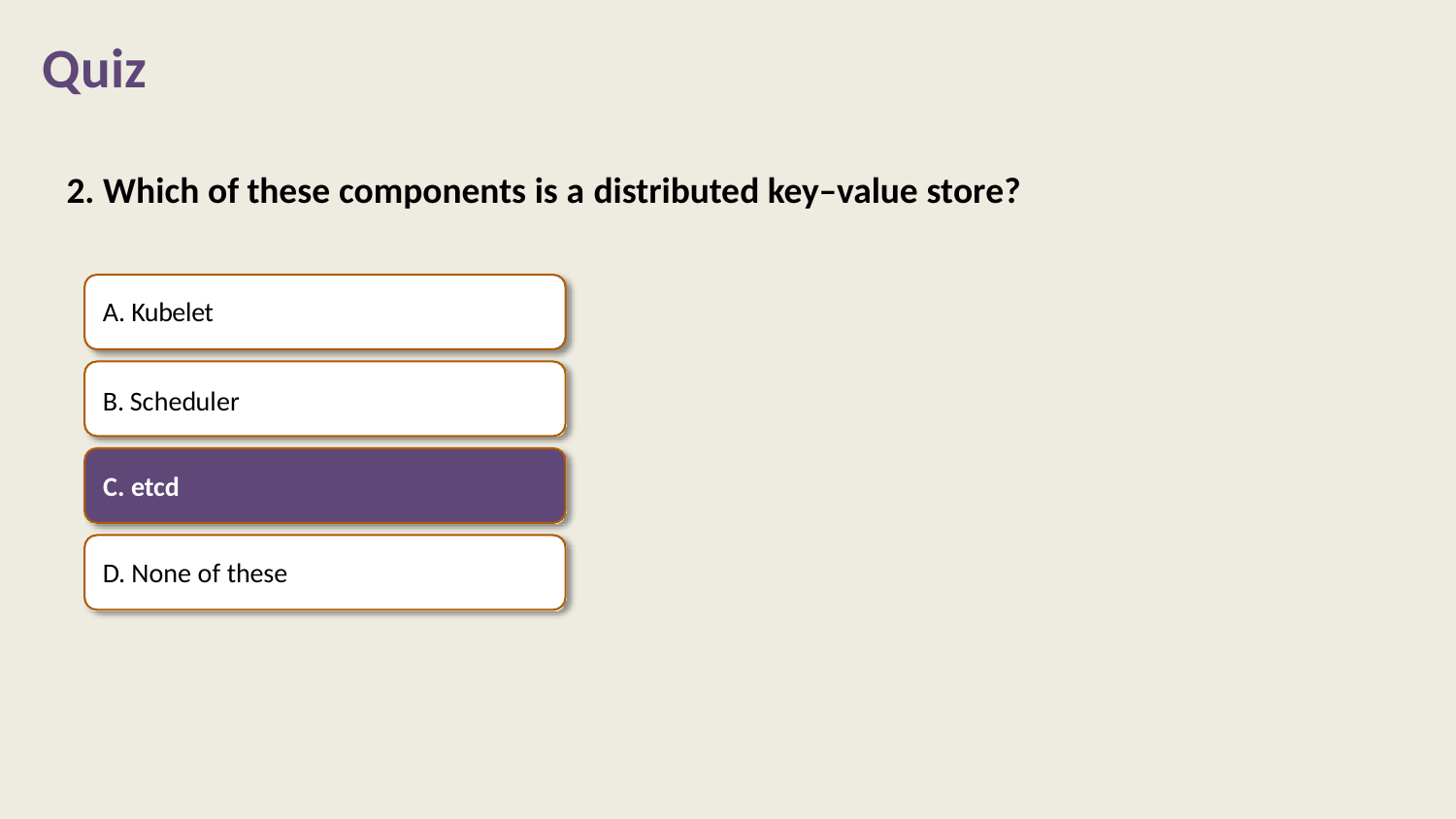

# Quiz
2. Which of these components is a distributed key–value store?

Kubelet

Scheduler

C. etcd

D. None of these